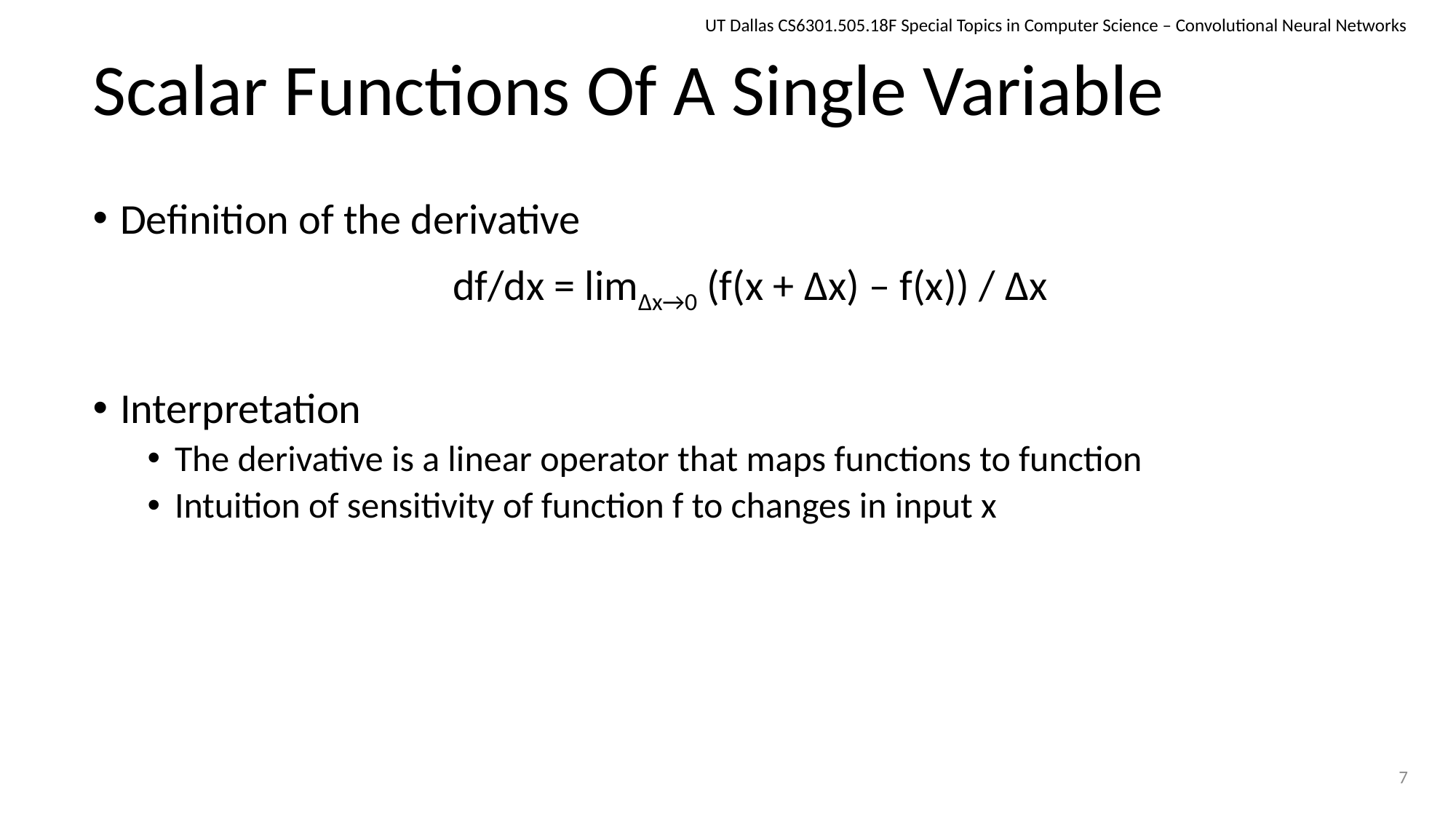

UT Dallas CS6301.505.18F Special Topics in Computer Science – Convolutional Neural Networks
# Scalar Functions Of A Single Variable
Definition of the derivative
df/dx = lim∆x→0 (f(x + ∆x) – f(x)) / ∆x

Interpretation
The derivative is a linear operator that maps functions to function
Intuition of sensitivity of function f to changes in input x
7